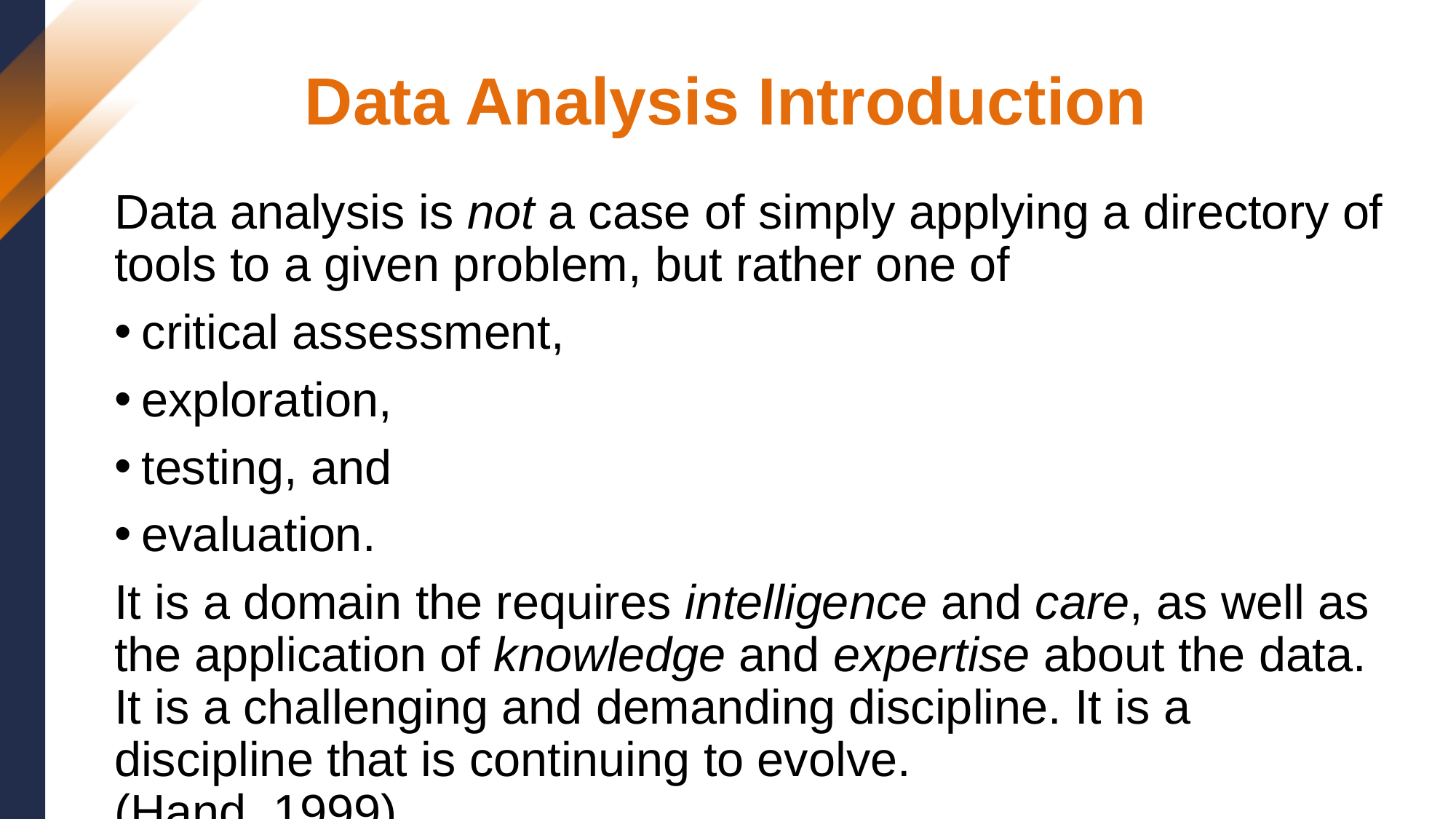

# Data Analysis Introduction
Data analysis is not a case of simply applying a directory of tools to a given problem, but rather one of
critical assessment,
exploration,
testing, and
evaluation.
It is a domain the requires intelligence and care, as well as the application of knowledge and expertise about the data. It is a challenging and demanding discipline. It is a discipline that is continuing to evolve.				(Hand, 1999)